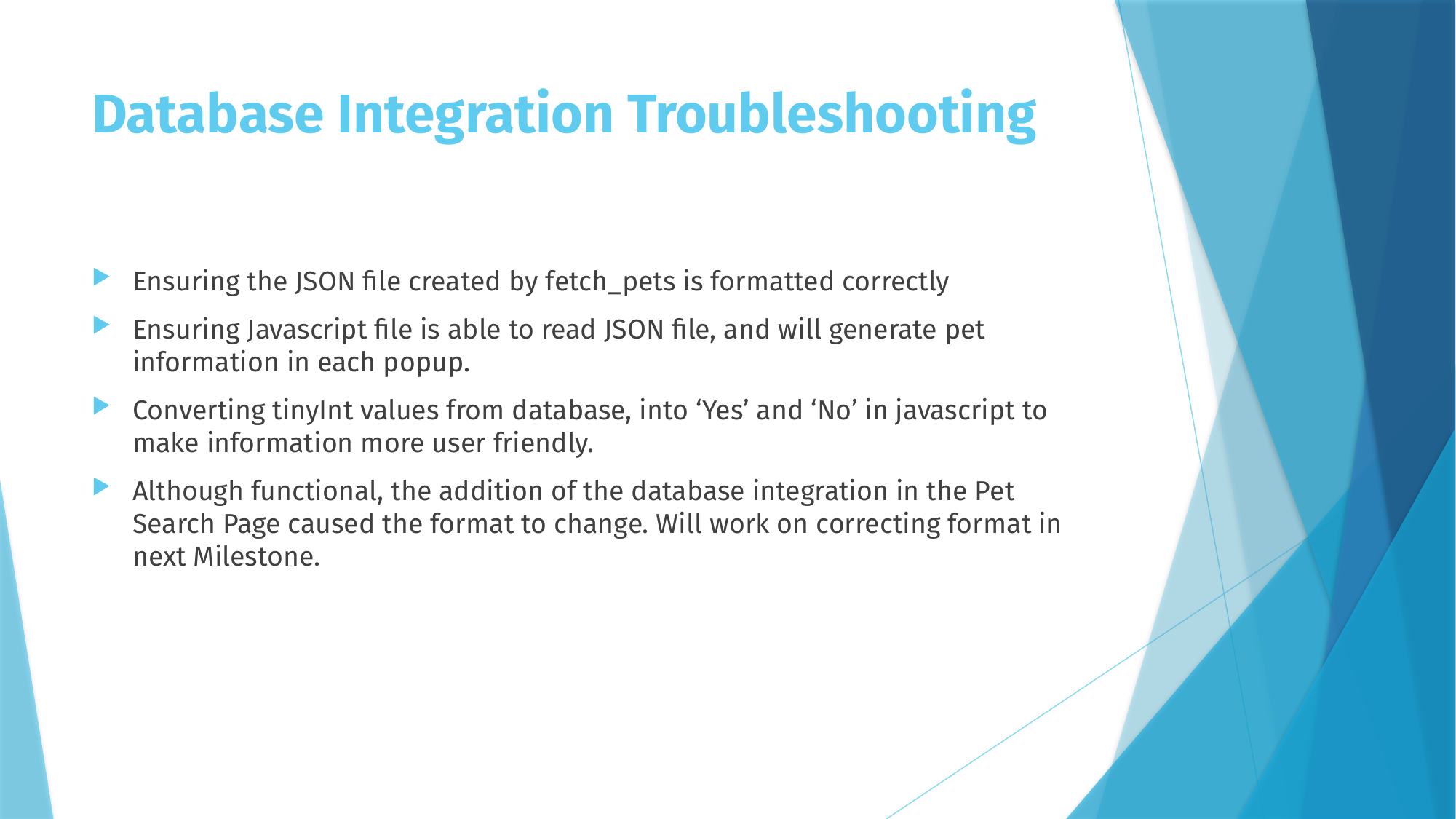

# Database Integration Troubleshooting
Ensuring the JSON file created by fetch_pets is formatted correctly
Ensuring Javascript file is able to read JSON file, and will generate pet information in each popup.
Converting tinyInt values from database, into ‘Yes’ and ‘No’ in javascript to make information more user friendly.
Although functional, the addition of the database integration in the Pet Search Page caused the format to change. Will work on correcting format in next Milestone.